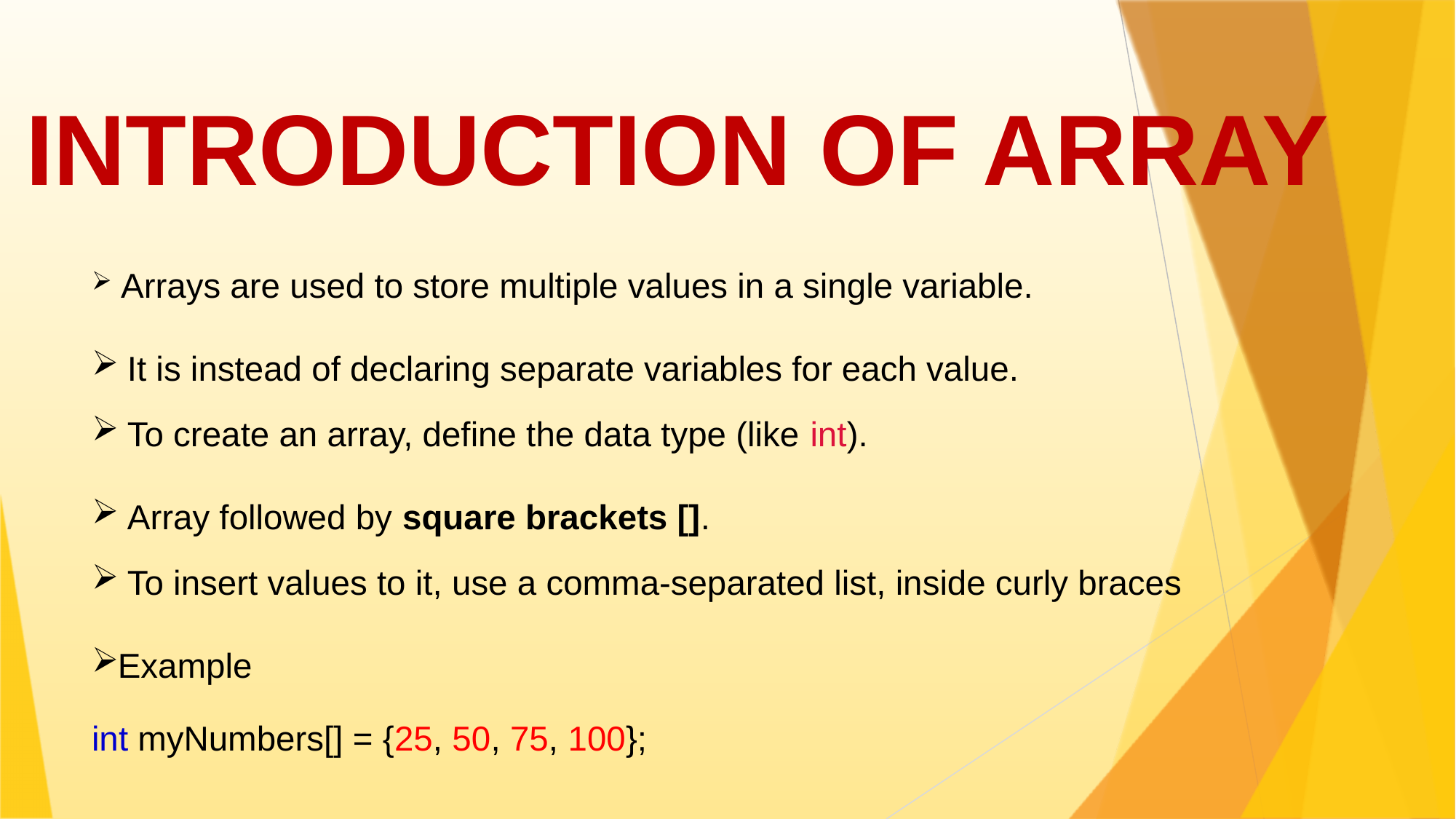

# INTRODUCTION OF ARRAY
 Arrays are used to store multiple values in a single variable.

 It is instead of declaring separate variables for each value.

 To create an array, define the data type (like int).

 Array followed by square brackets [].

 To insert values to it, use a comma-separated list, inside curly braces

Example

int myNumbers[] = {25, 50, 75, 100};